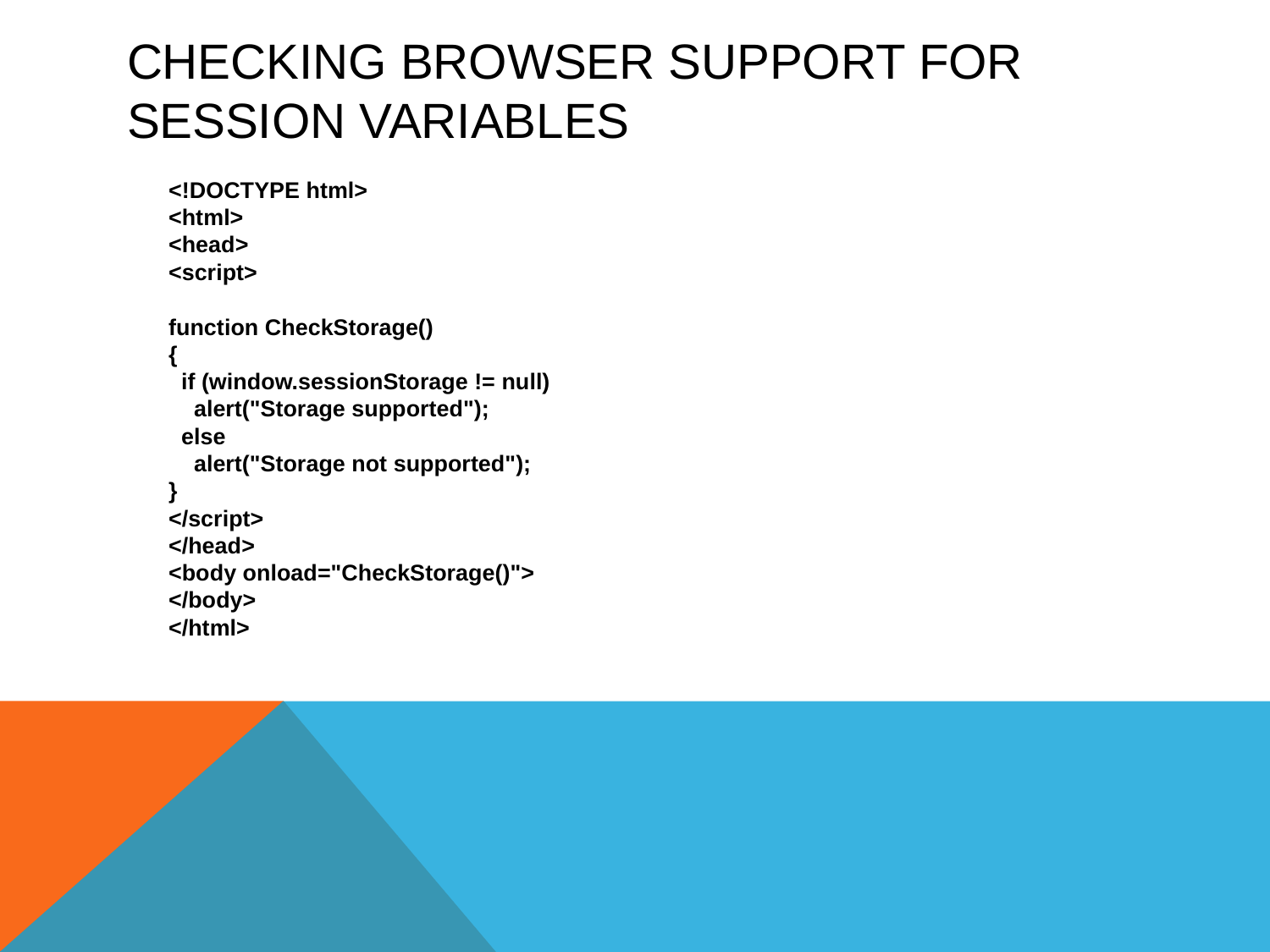

# Checking browser support for session variables
	<!DOCTYPE html>
<html>
<head>
<script>
function CheckStorage()
{
  if (window.sessionStorage != null)
    alert("Storage supported");
  else
    alert("Storage not supported");
}
</script>
</head>
<body onload="CheckStorage()">
</body>
</html>